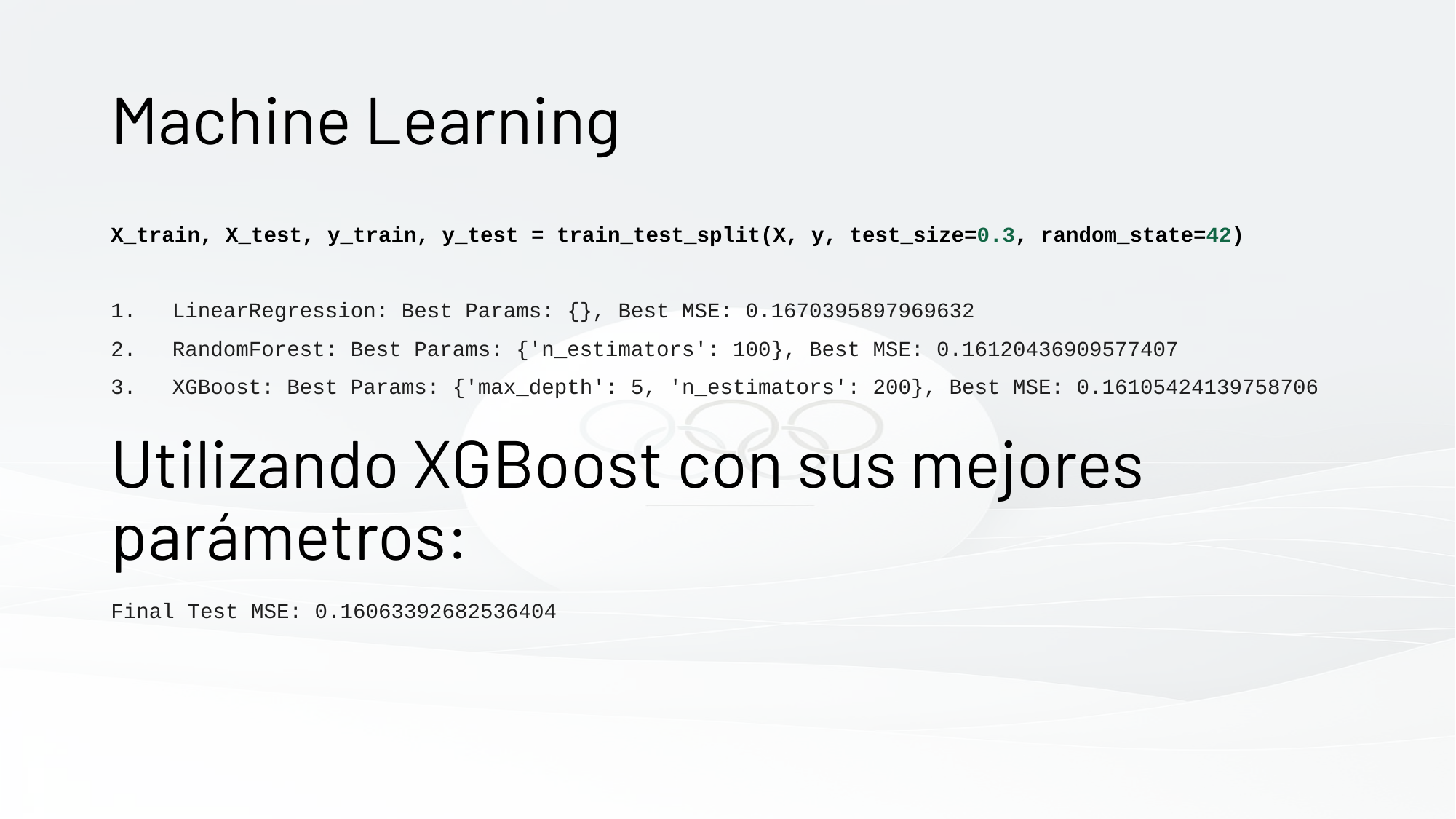

# Machine Learning
X_train, X_test, y_train, y_test = train_test_split(X, y, test_size=0.3, random_state=42)

LinearRegression: Best Params: {}, Best MSE: 0.1670395897969632
RandomForest: Best Params: {'n_estimators': 100}, Best MSE: 0.16120436909577407
XGBoost: Best Params: {'max_depth': 5, 'n_estimators': 200}, Best MSE: 0.16105424139758706
Utilizando XGBoost con sus mejores parámetros:
Final Test MSE: 0.16063392682536404